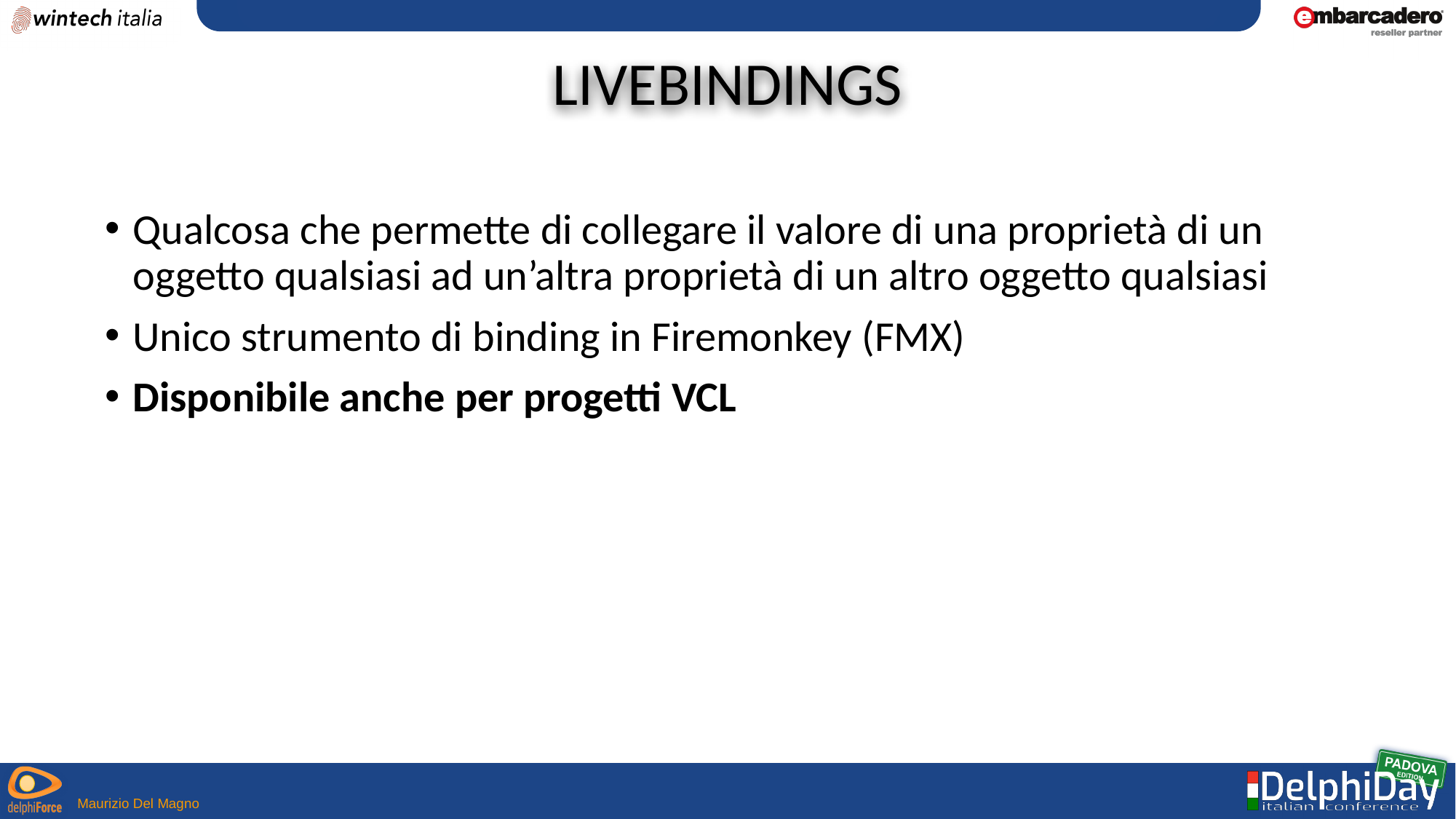

# LiveBindings
Qualcosa che permette di collegare il valore di una proprietà di un oggetto qualsiasi ad un’altra proprietà di un altro oggetto qualsiasi
Unico strumento di binding in Firemonkey (FMX)
Disponibile anche per progetti VCL